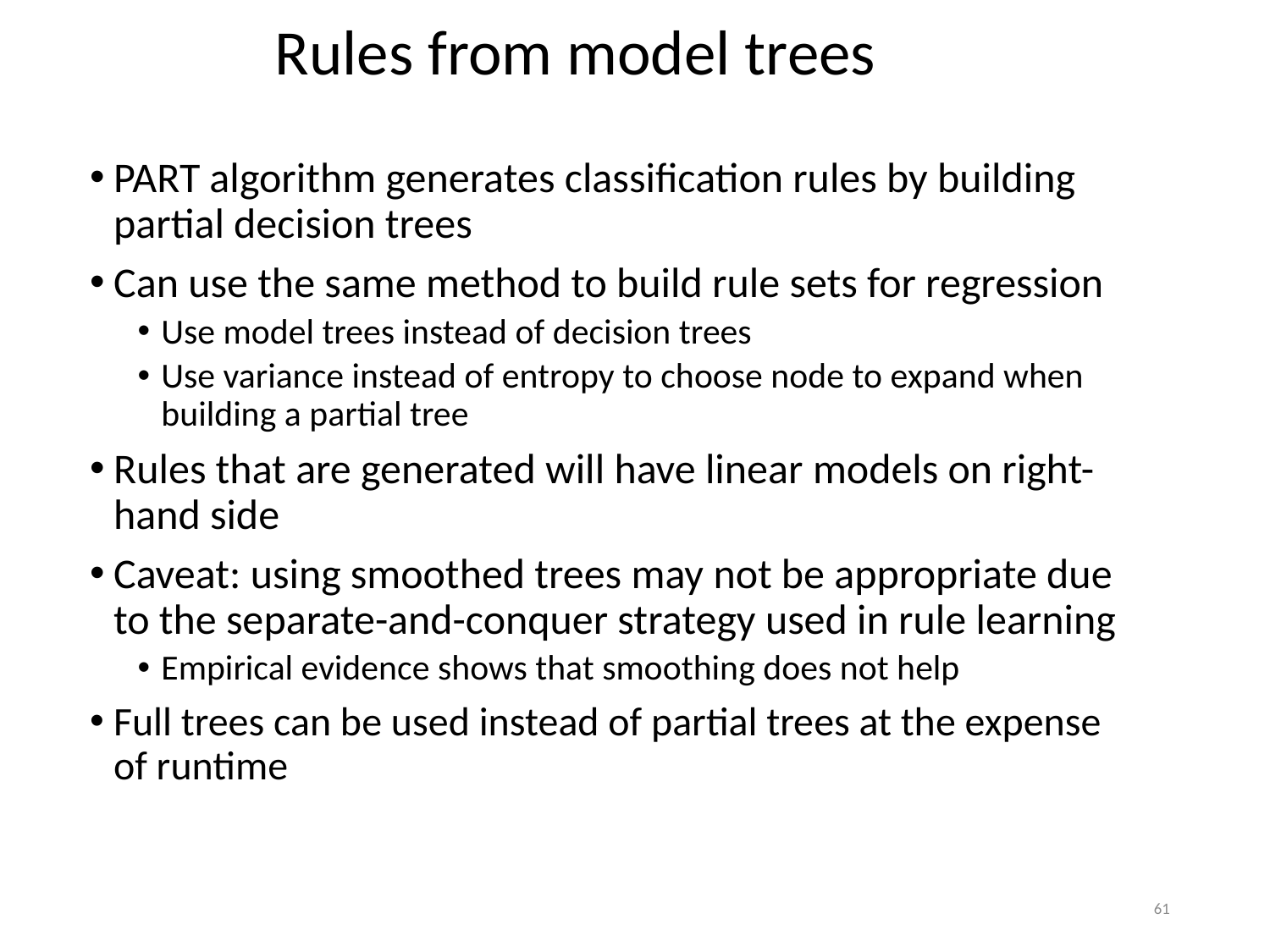

Rules from model trees
PART algorithm generates classification rules by building partial decision trees
Can use the same method to build rule sets for regression
Use model trees instead of decision trees
Use variance instead of entropy to choose node to expand when building a partial tree
Rules that are generated will have linear models on right-hand side
Caveat: using smoothed trees may not be appropriate due to the separate-and-conquer strategy used in rule learning
Empirical evidence shows that smoothing does not help
Full trees can be used instead of partial trees at the expense of runtime
61